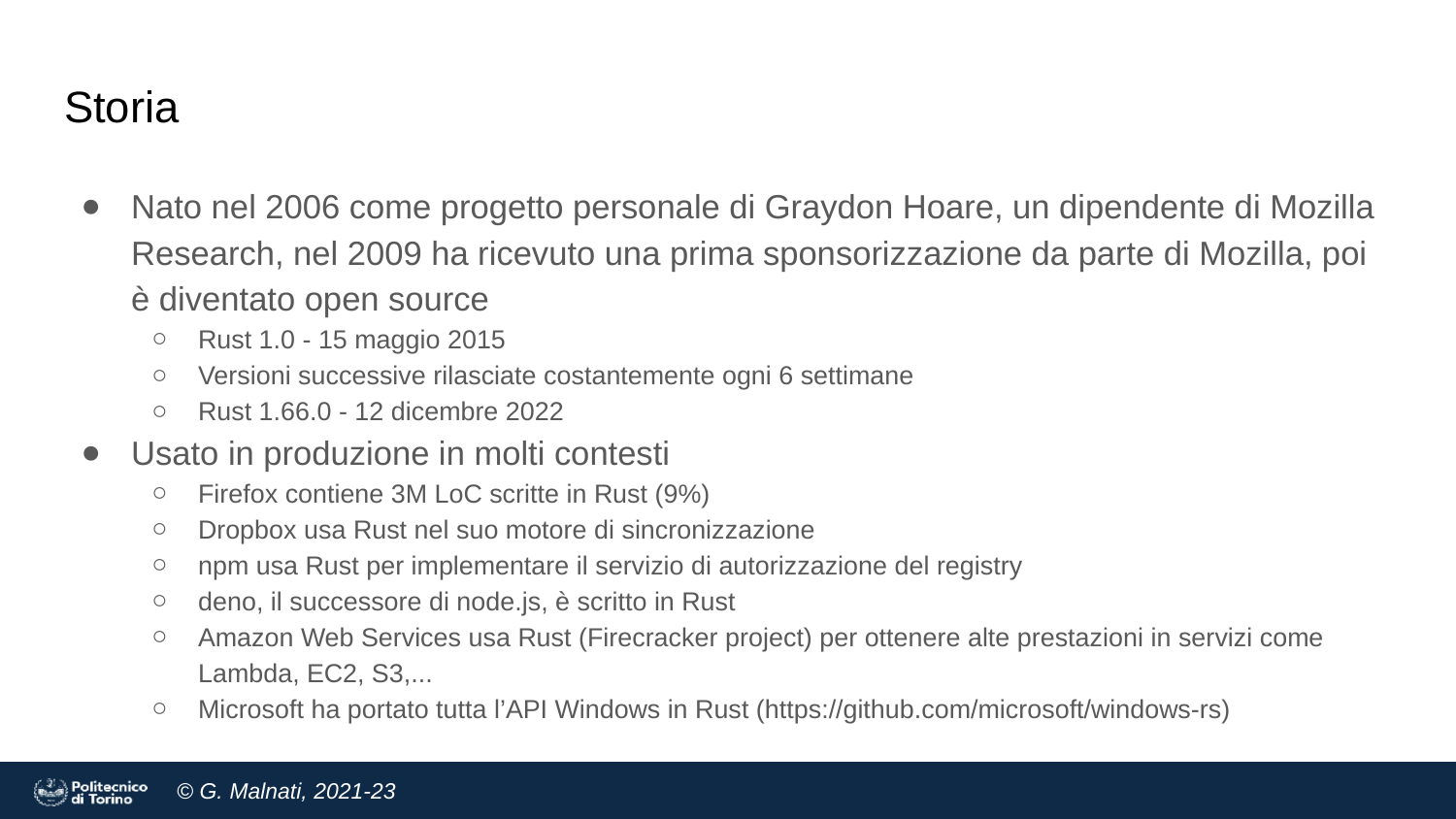

# Storia
Nato nel 2006 come progetto personale di Graydon Hoare, un dipendente di Mozilla Research, nel 2009 ha ricevuto una prima sponsorizzazione da parte di Mozilla, poi è diventato open source
Rust 1.0 - 15 maggio 2015
Versioni successive rilasciate costantemente ogni 6 settimane
Rust 1.66.0 - 12 dicembre 2022
Usato in produzione in molti contesti
Firefox contiene 3M LoC scritte in Rust (9%)
Dropbox usa Rust nel suo motore di sincronizzazione
npm usa Rust per implementare il servizio di autorizzazione del registry
deno, il successore di node.js, è scritto in Rust
Amazon Web Services usa Rust (Firecracker project) per ottenere alte prestazioni in servizi come Lambda, EC2, S3,...
Microsoft ha portato tutta l’API Windows in Rust (https://github.com/microsoft/windows-rs)
3